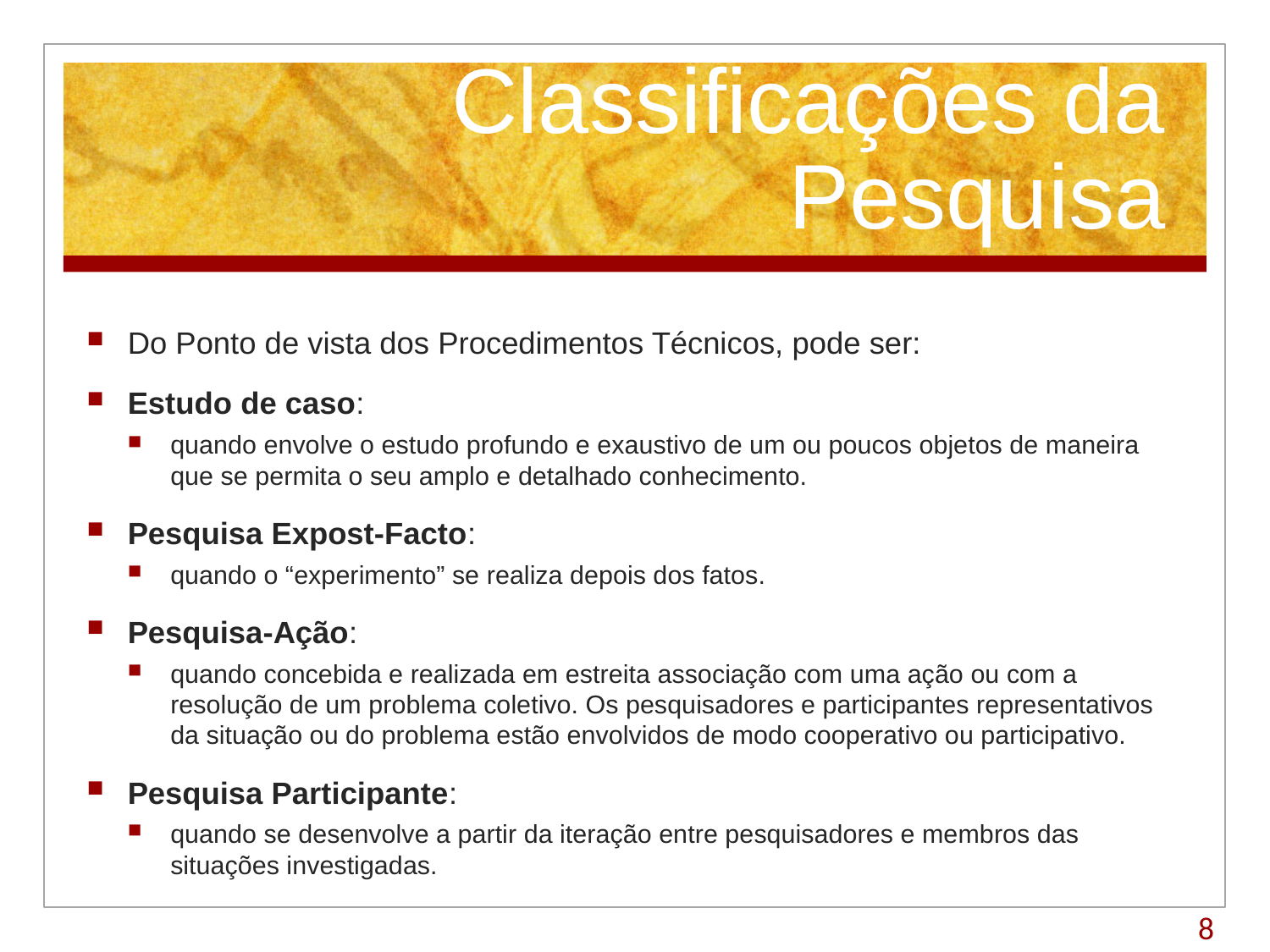

# Classificações da Pesquisa
Do Ponto de vista dos Procedimentos Técnicos, pode ser:
Estudo de caso:
quando envolve o estudo profundo e exaustivo de um ou poucos objetos de maneira que se permita o seu amplo e detalhado conhecimento.
Pesquisa Expost-Facto:
quando o “experimento” se realiza depois dos fatos.
Pesquisa-Ação:
quando concebida e realizada em estreita associação com uma ação ou com a resolução de um problema coletivo. Os pesquisadores e participantes representativos da situação ou do problema estão envolvidos de modo cooperativo ou participativo.
Pesquisa Participante:
quando se desenvolve a partir da iteração entre pesquisadores e membros das situações investigadas.
8